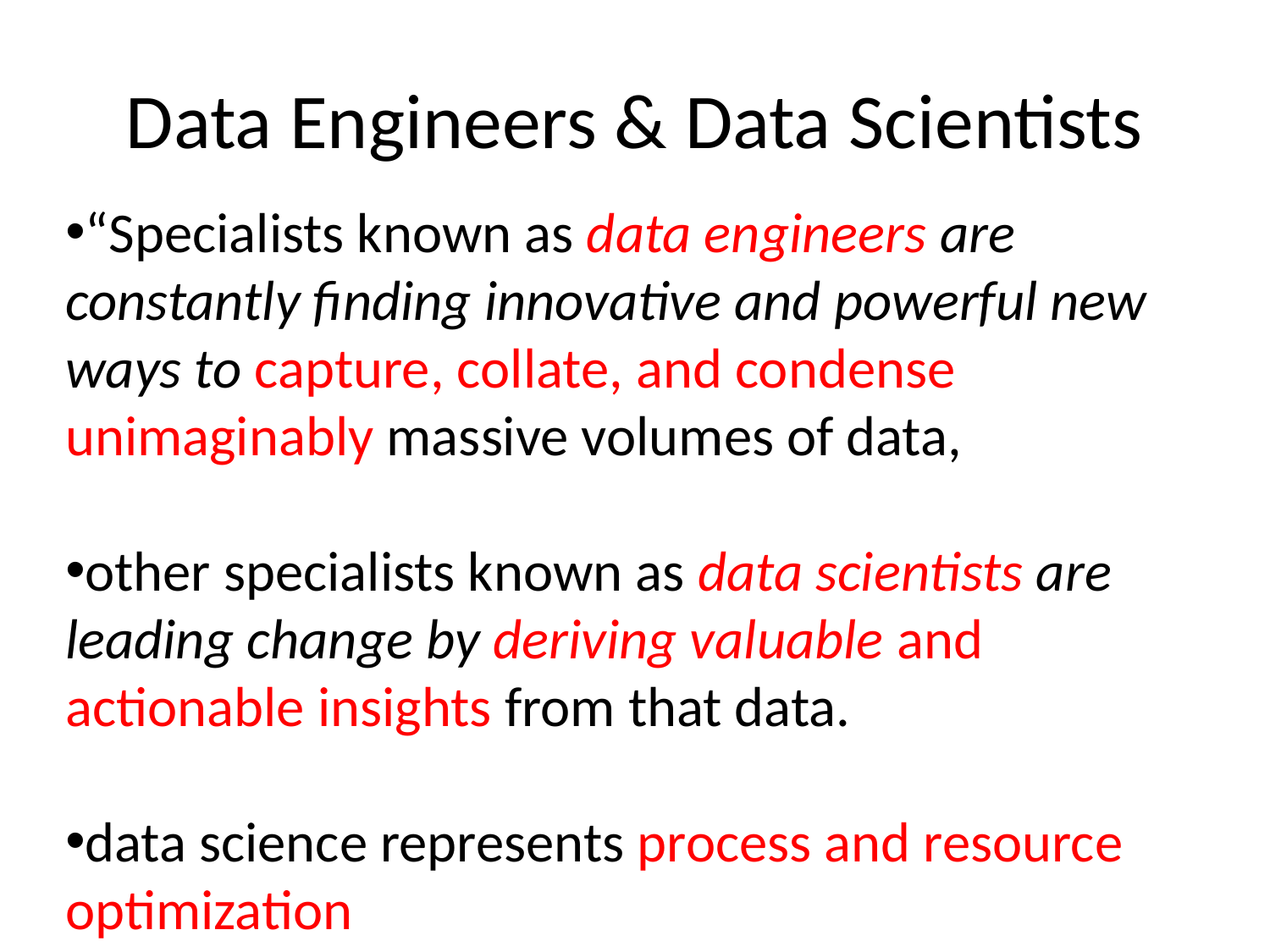

# Data Engineers & Data Scientists
“Specialists known as data engineers are constantly finding innovative and powerful new ways to capture, collate, and condense unimaginably massive volumes of data,

other specialists known as data scientists are leading change by deriving valuable and actionable insights from that data.

data science represents process and resource optimization
Hands-On Machine Learning with Scikit-Learn and TensorFlow by Aurélien Géron